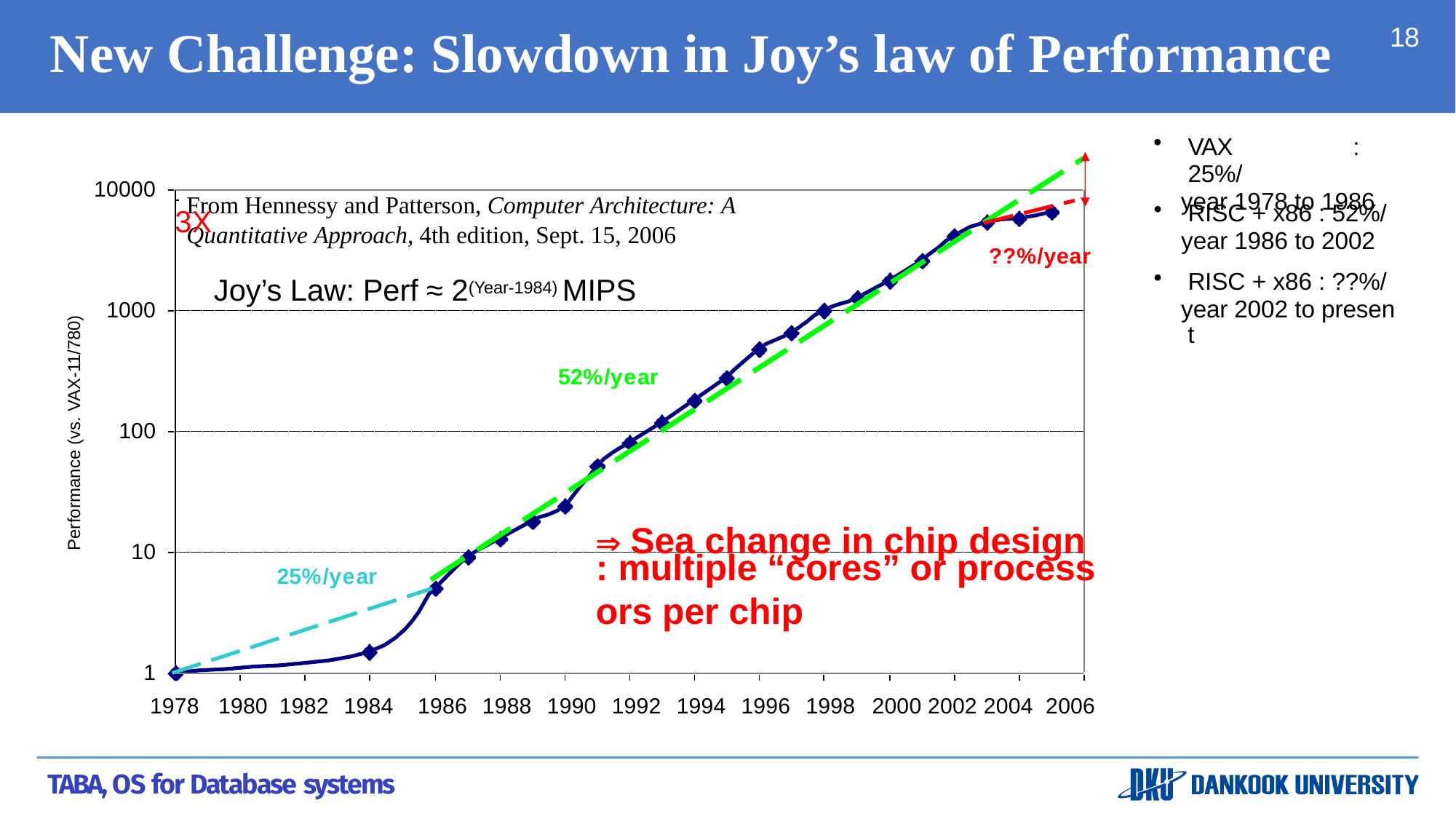

# New Challenge: Slowdown in Joy’s law of Performance
18
VAX	: 25%/
year 1978 to 1986

 	 3X
10000
From Hennessy and Patterson, Computer Architecture: A  Quantitative Approach, 4th edition, Sept. 15, 2006

RISC + x86 : 52%/
year 1986 to 2002
RISC + x86 : ??%/
year 2002 to presen  t
??%/year
Joy’s Law: Perf ≈ 2(Year-1984) MIPS
1000
Performance (vs. VAX-11/780)
52%/year
100
⇒ Sea change in chip design
10
: multiple “cores” or process
25%/year
ors per chip
1
1978   1980 1982  1984	1986  1988  1990  1992  1994  1996  1998	2000 2002 2004  2006

TABA, OS for Database systems